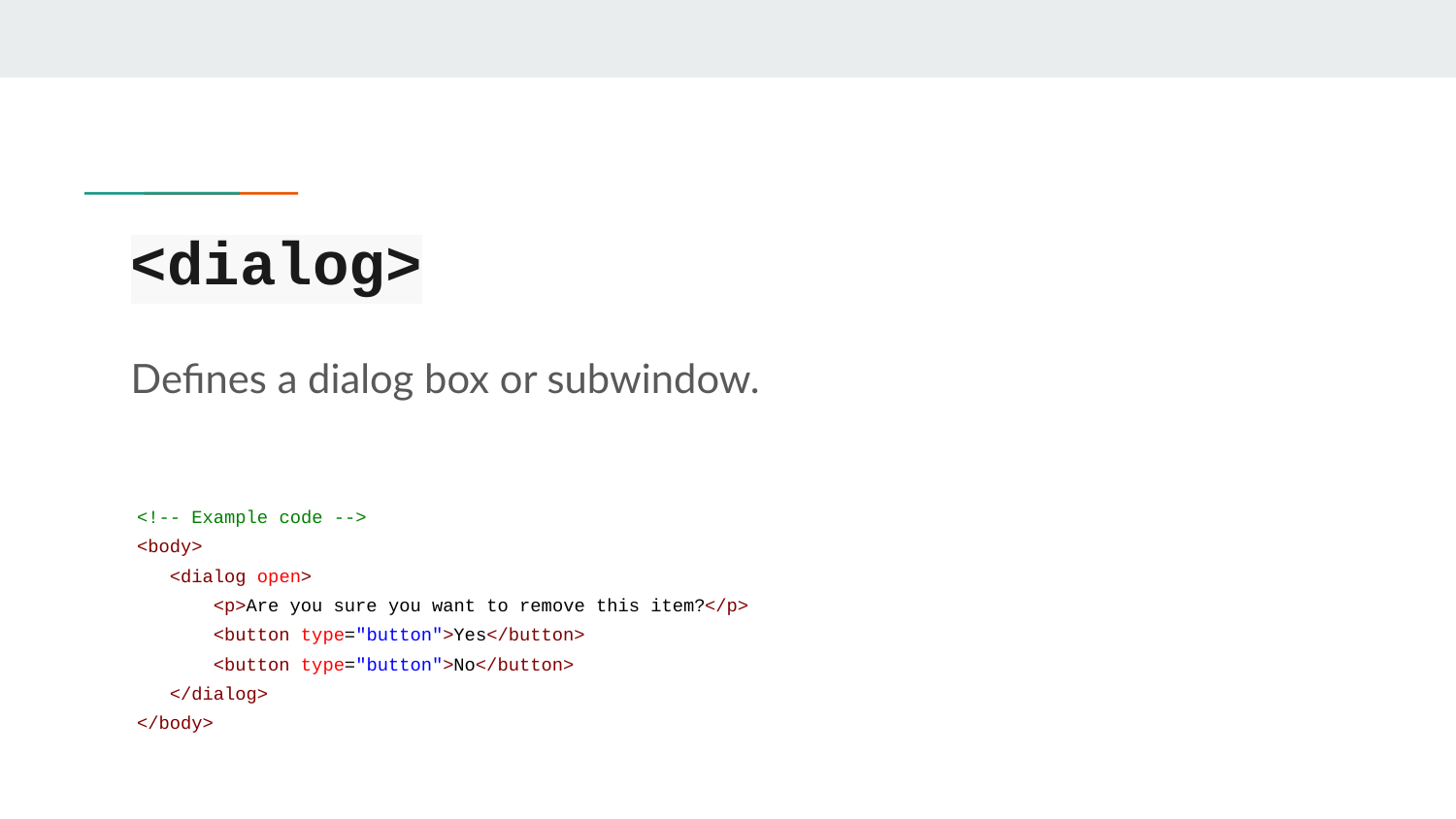

# <dialog>
Defines a dialog box or subwindow.
<!-- Example code -->
<body>
   <dialog open>
       <p>Are you sure you want to remove this item?</p>
       <button type="button">Yes</button>
       <button type="button">No</button>
   </dialog>
</body>